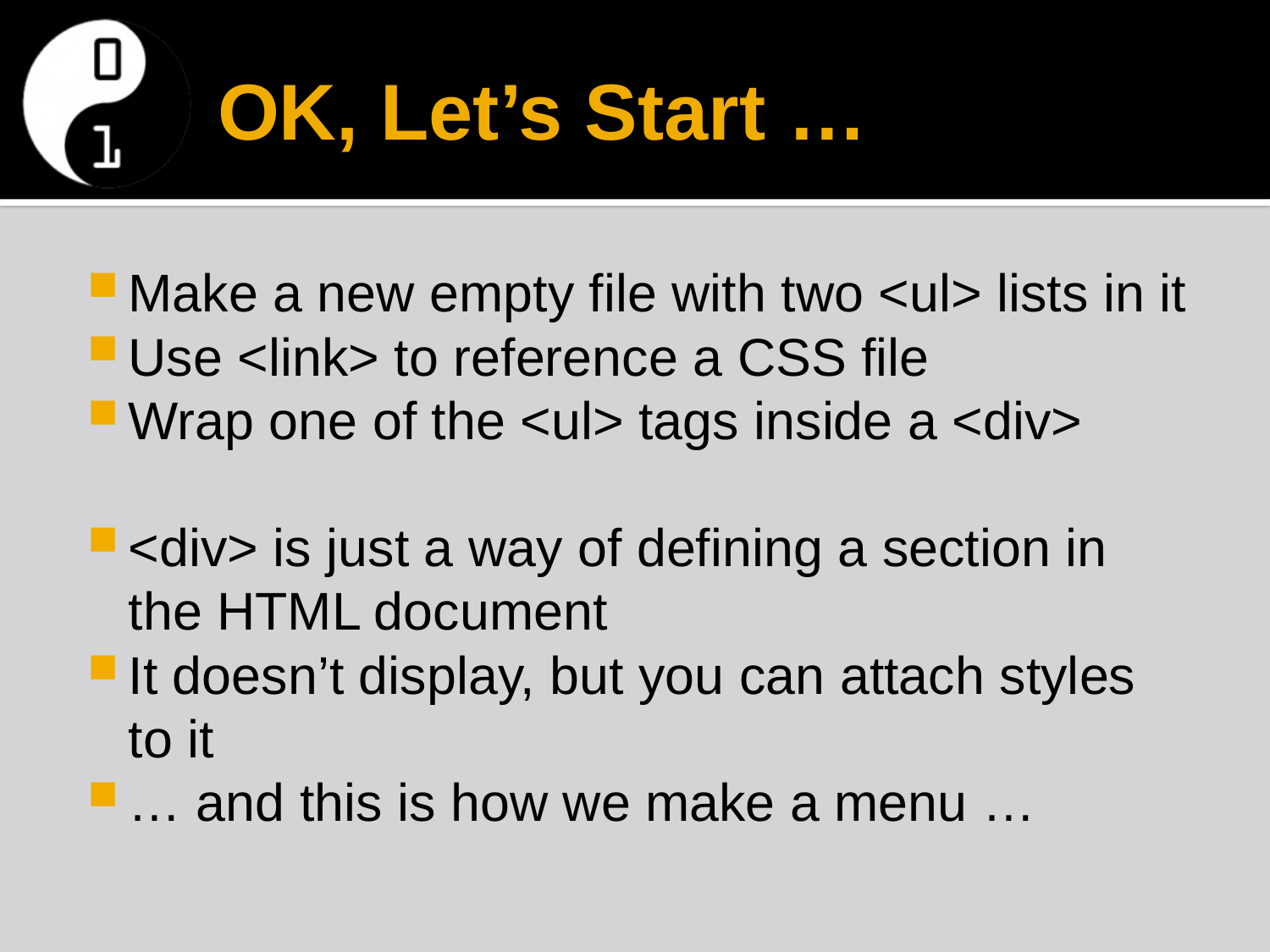

# OK, Let’s Start …
Make a new empty file with two <ul> lists in it
Use <link> to reference a CSS file
Wrap one of the <ul> tags inside a <div>

<div> is just a way of defining a section in the HTML document
It doesn’t display, but you can attach styles to it
… and this is how we make a menu …